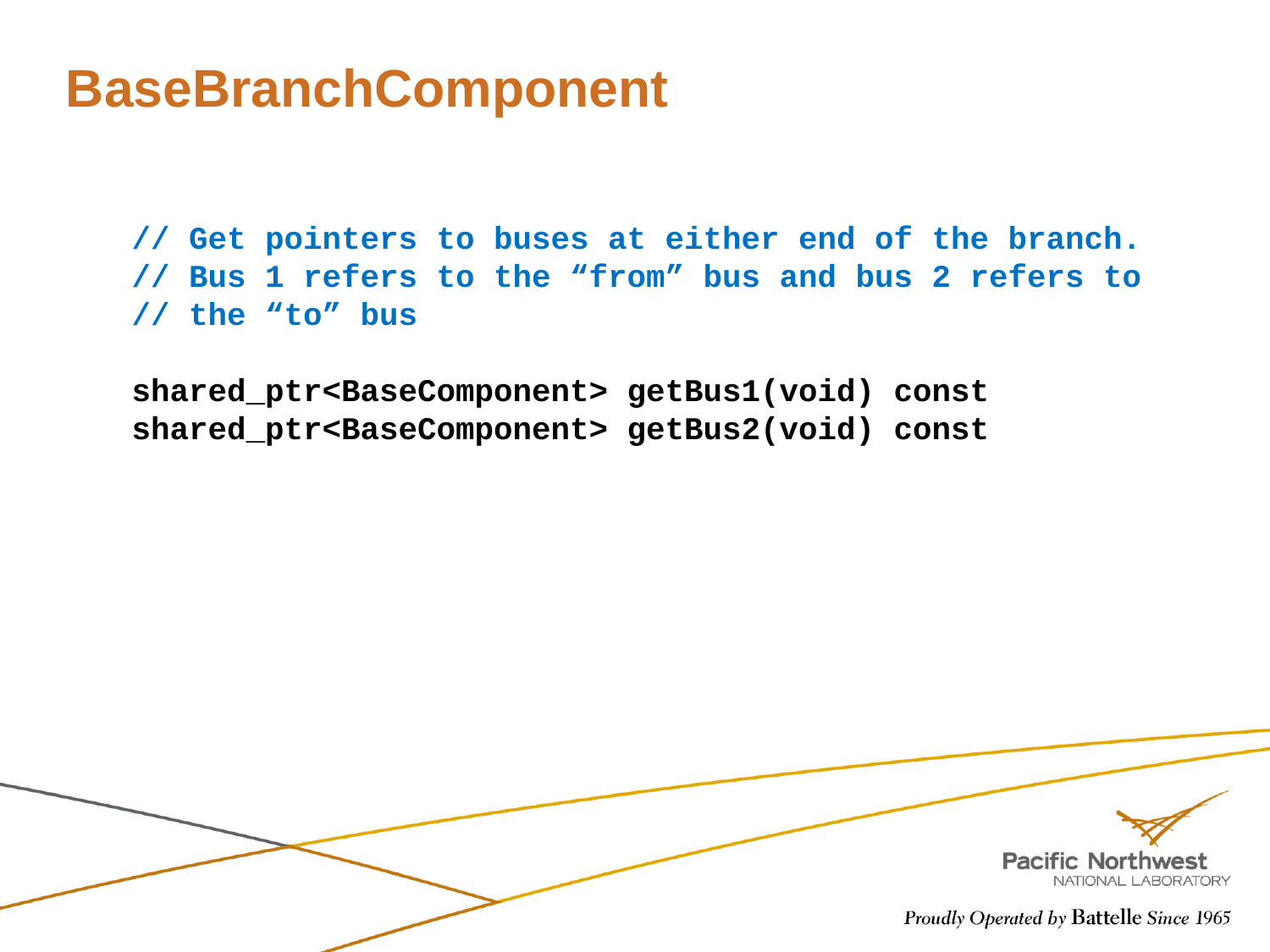

# BaseBranchComponent
// Get pointers to buses at either end of the branch.
// Bus 1 refers to the “from” bus and bus 2 refers to
// the “to” bus

shared_ptr<BaseComponent> getBus1(void) const
shared_ptr<BaseComponent> getBus2(void) const